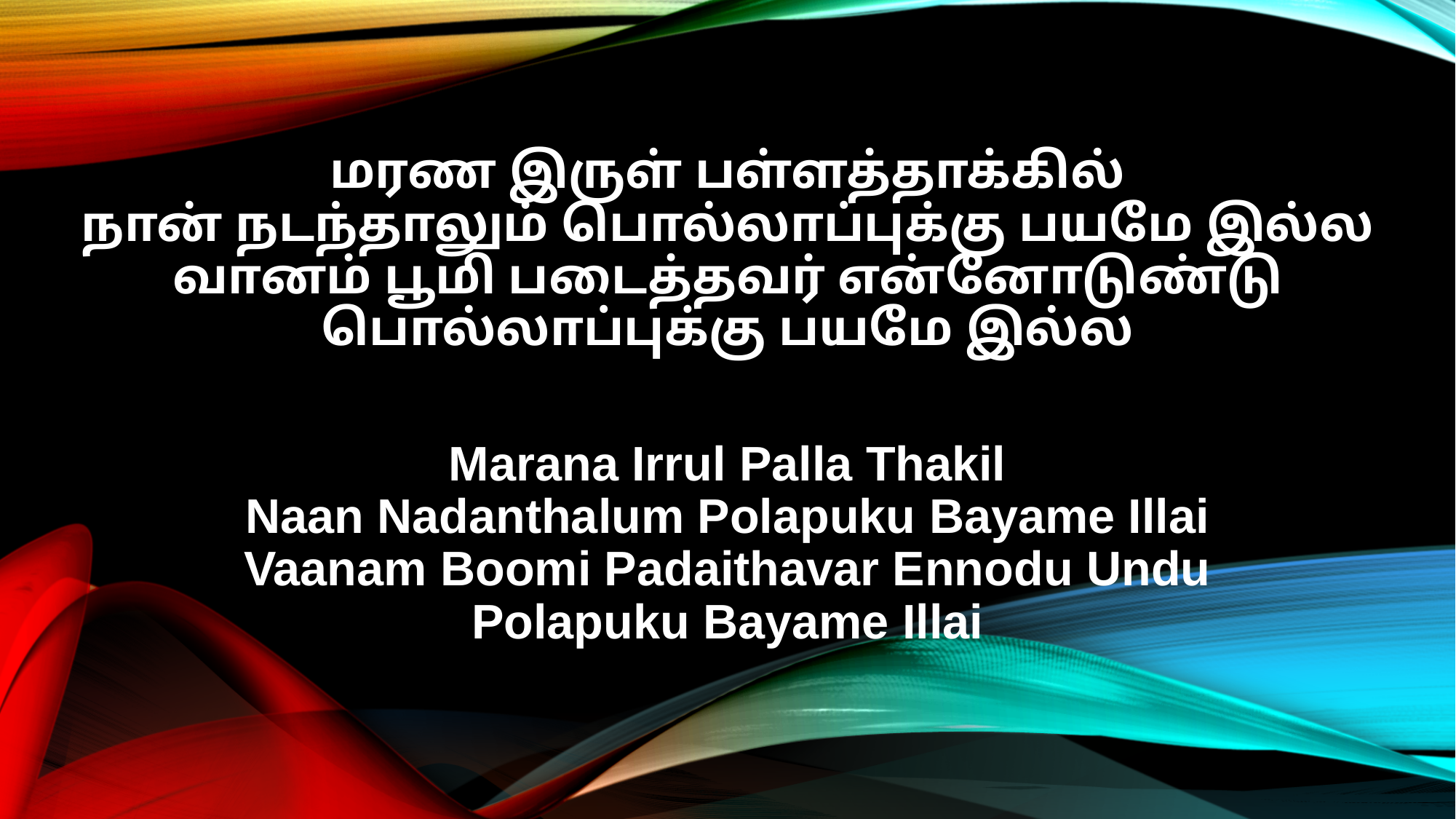

மரண இருள் பள்ளத்தாக்கில்
நான் நடந்தாலும் பொல்லாப்புக்கு பயமே இல்ல
வானம் பூமி படைத்தவர் என்னோடுண்டு
பொல்லாப்புக்கு பயமே இல்ல

Marana Irrul Palla Thakil
Naan Nadanthalum Polapuku Bayame Illai
Vaanam Boomi Padaithavar Ennodu Undu
Polapuku Bayame Illai